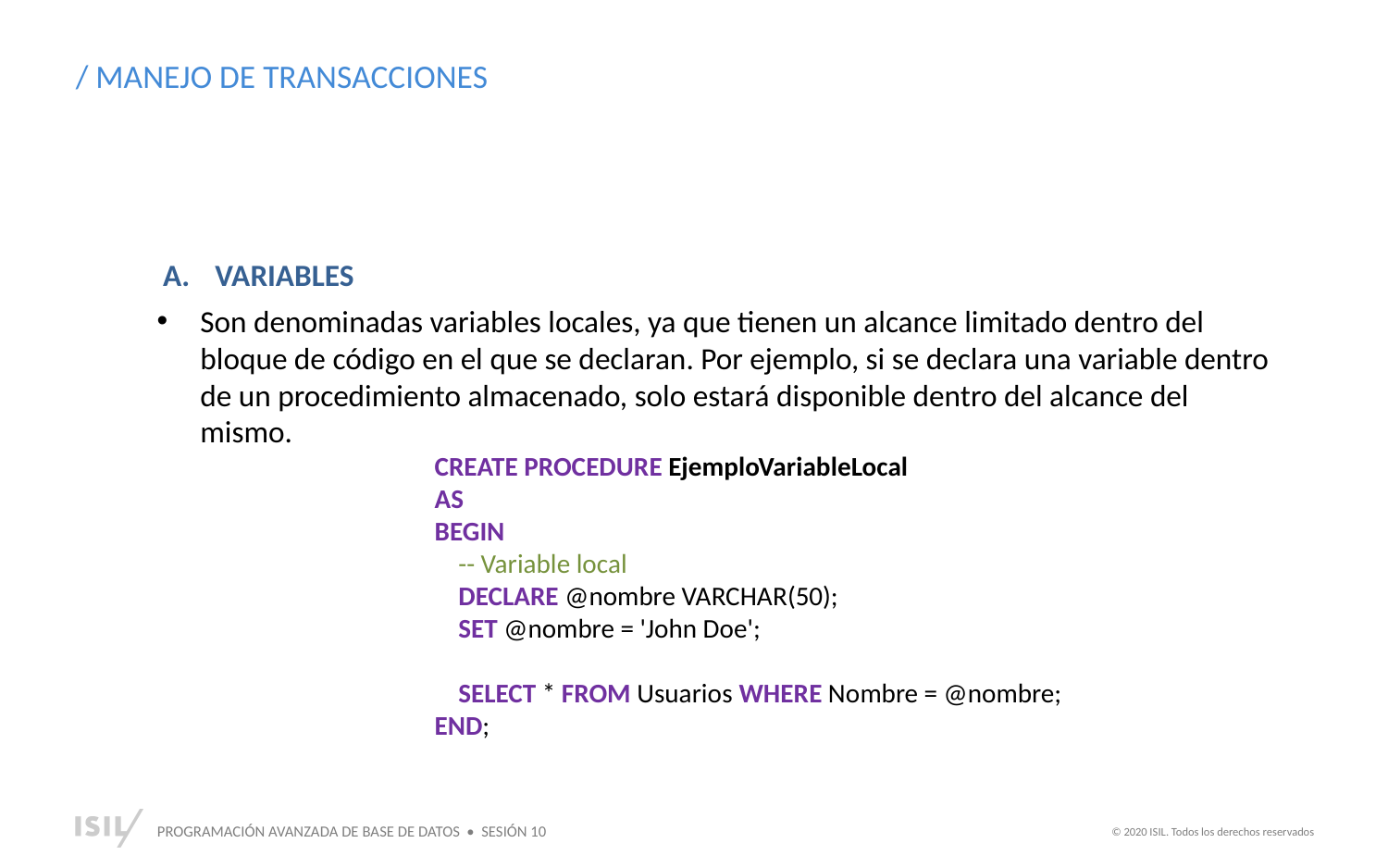

/ MANEJO DE TRANSACCIONES
VARIABLES
Son denominadas variables locales, ya que tienen un alcance limitado dentro del bloque de código en el que se declaran. Por ejemplo, si se declara una variable dentro de un procedimiento almacenado, solo estará disponible dentro del alcance del mismo.
CREATE PROCEDURE EjemploVariableLocal
AS
BEGIN
    -- Variable local
    DECLARE @nombre VARCHAR(50);
    SET @nombre = 'John Doe';

    SELECT * FROM Usuarios WHERE Nombre = @nombre;
END;